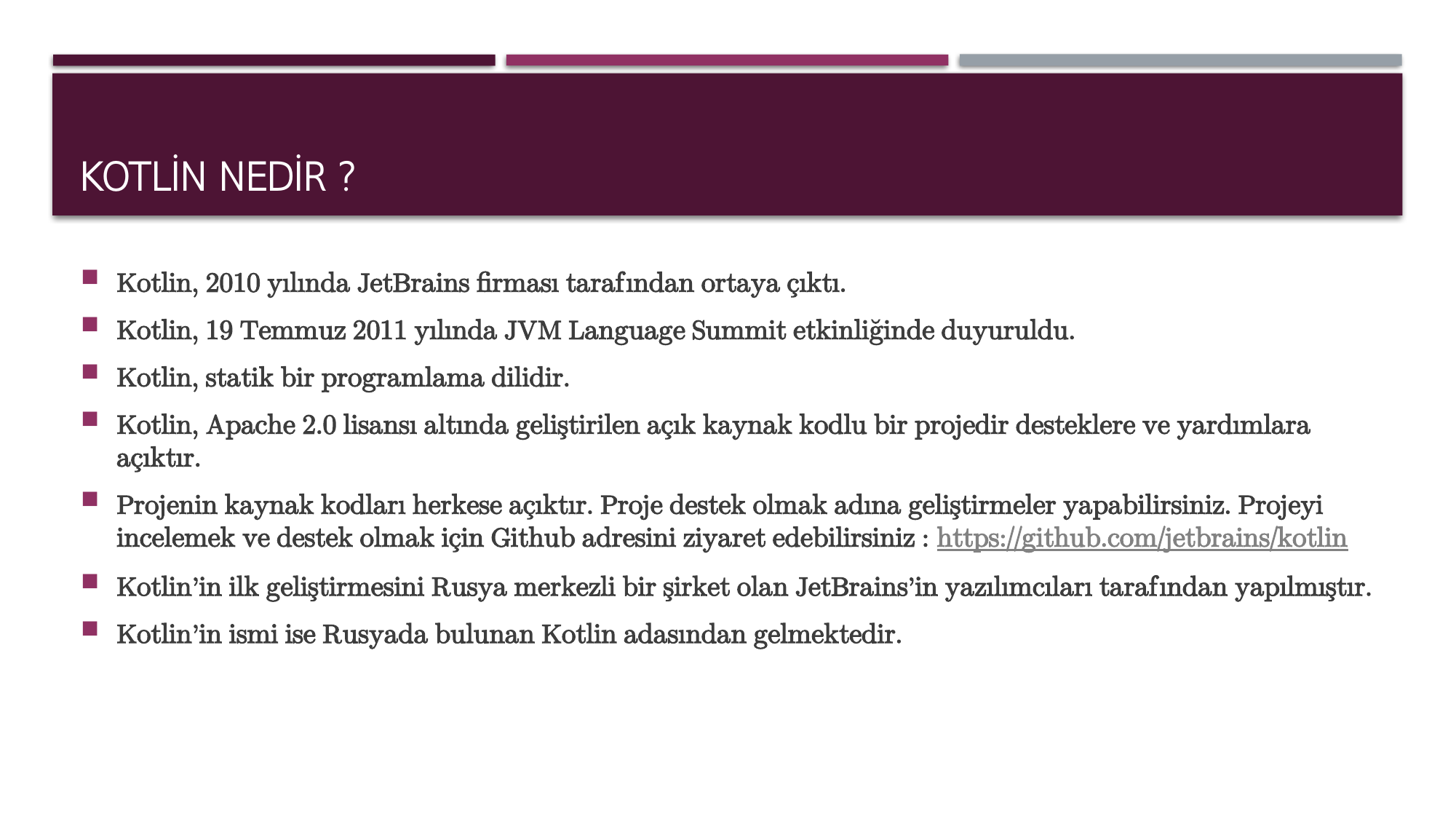

# kOTLİN NEDİR ?
Kotlin, 2010 yılında JetBrains firması tarafından ortaya çıktı.
Kotlin, 19 Temmuz 2011 yılında JVM Language Summit etkinliğinde duyuruldu.
Kotlin, statik bir programlama dilidir.
Kotlin, Apache 2.0 lisansı altında geliştirilen açık kaynak kodlu bir projedir desteklere ve yardımlara açıktır.
Projenin kaynak kodları herkese açıktır. Proje destek olmak adına geliştirmeler yapabilirsiniz. Projeyi incelemek ve destek olmak için Github adresini ziyaret edebilirsiniz : https://github.com/jetbrains/kotlin
Kotlin’in ilk geliştirmesini Rusya merkezli bir şirket olan JetBrains’in yazılımcıları tarafından yapılmıştır.
Kotlin’in ismi ise Rusyada bulunan Kotlin adasından gelmektedir.